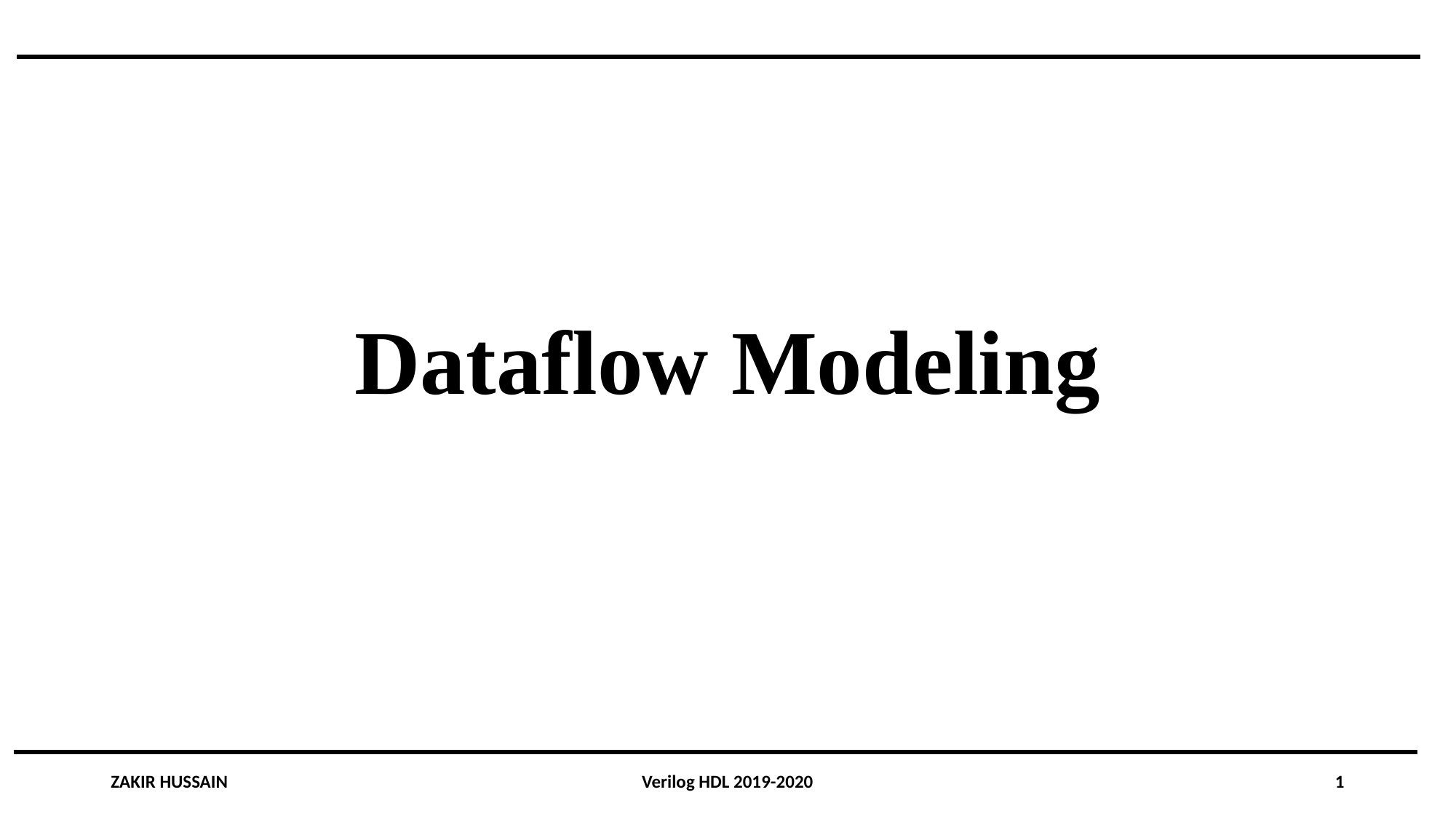

# Dataflow Modeling
ZAKIR HUSSAIN
Verilog HDL 2019-2020
1